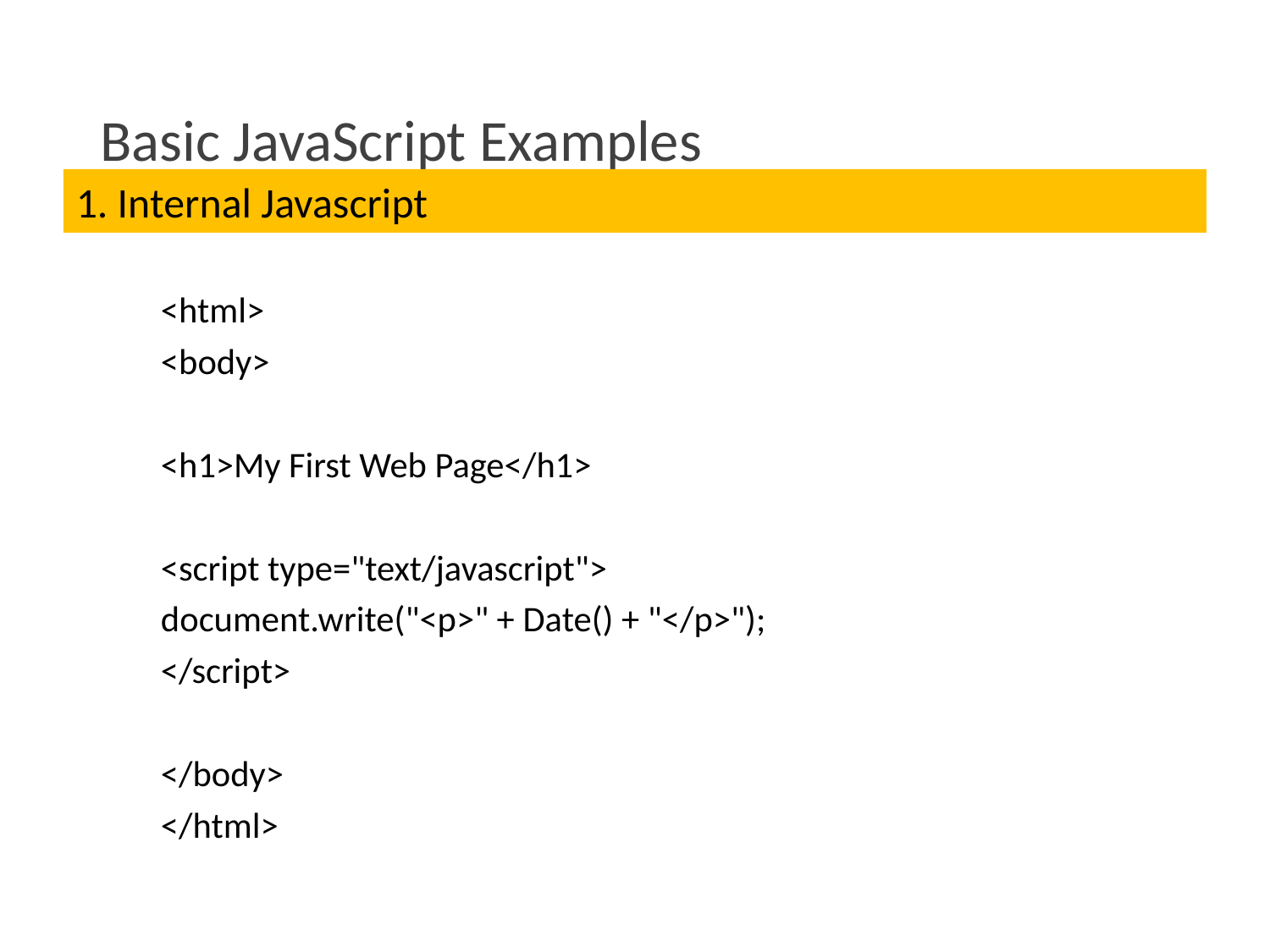

# Basic JavaScript Examples
1. Internal Javascript

<html>
<body>

<h1>My First Web Page</h1>

<script type="text/javascript">
document.write("<p>" + Date() + "</p>");
</script>

</body>
</html>